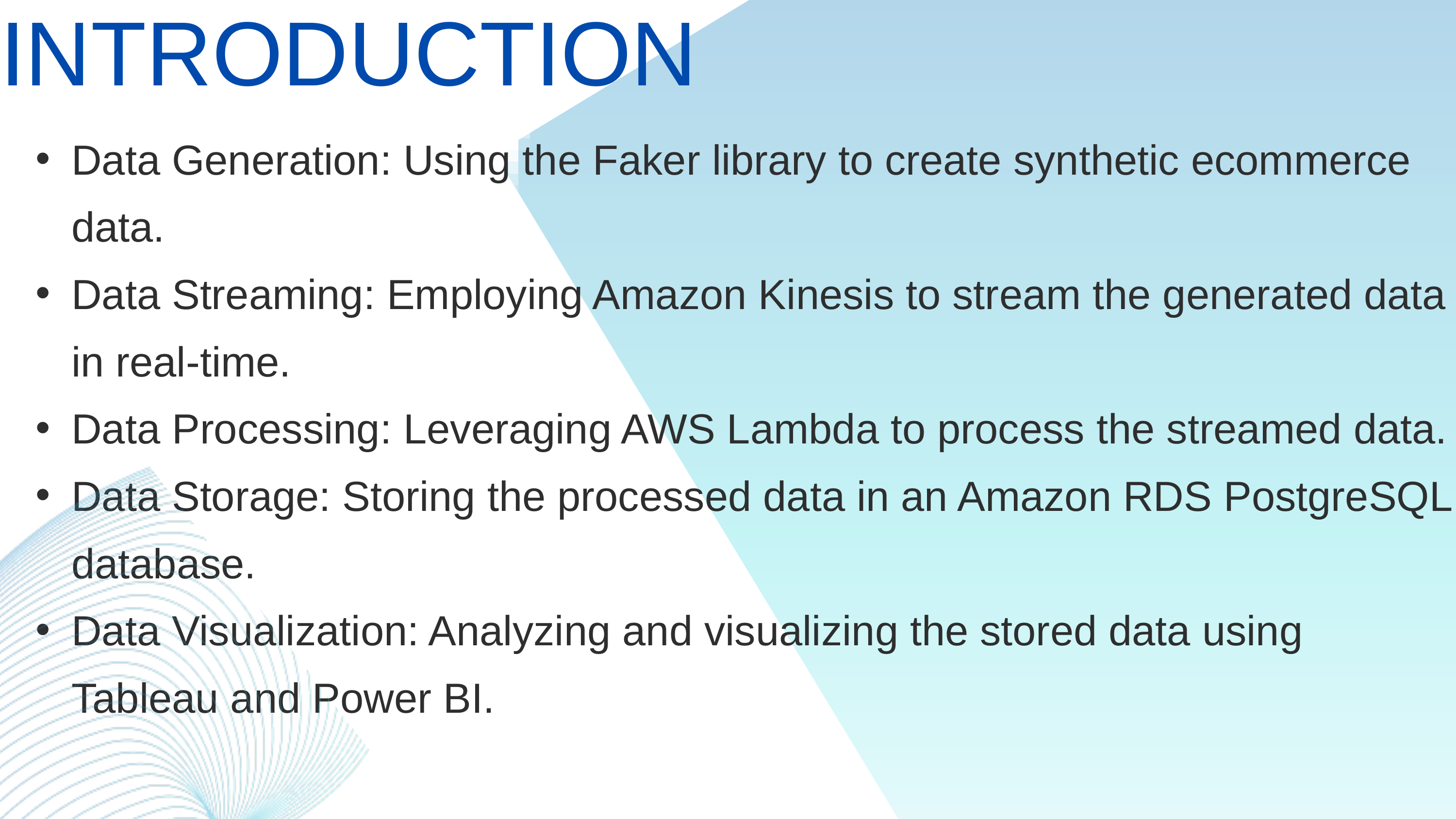

INTRODUCTION
Data Generation: Using the Faker library to create synthetic ecommerce data.
Data Streaming: Employing Amazon Kinesis to stream the generated data in real-time.
Data Processing: Leveraging AWS Lambda to process the streamed data.
Data Storage: Storing the processed data in an Amazon RDS PostgreSQL database.
Data Visualization: Analyzing and visualizing the stored data using Tableau and Power BI.